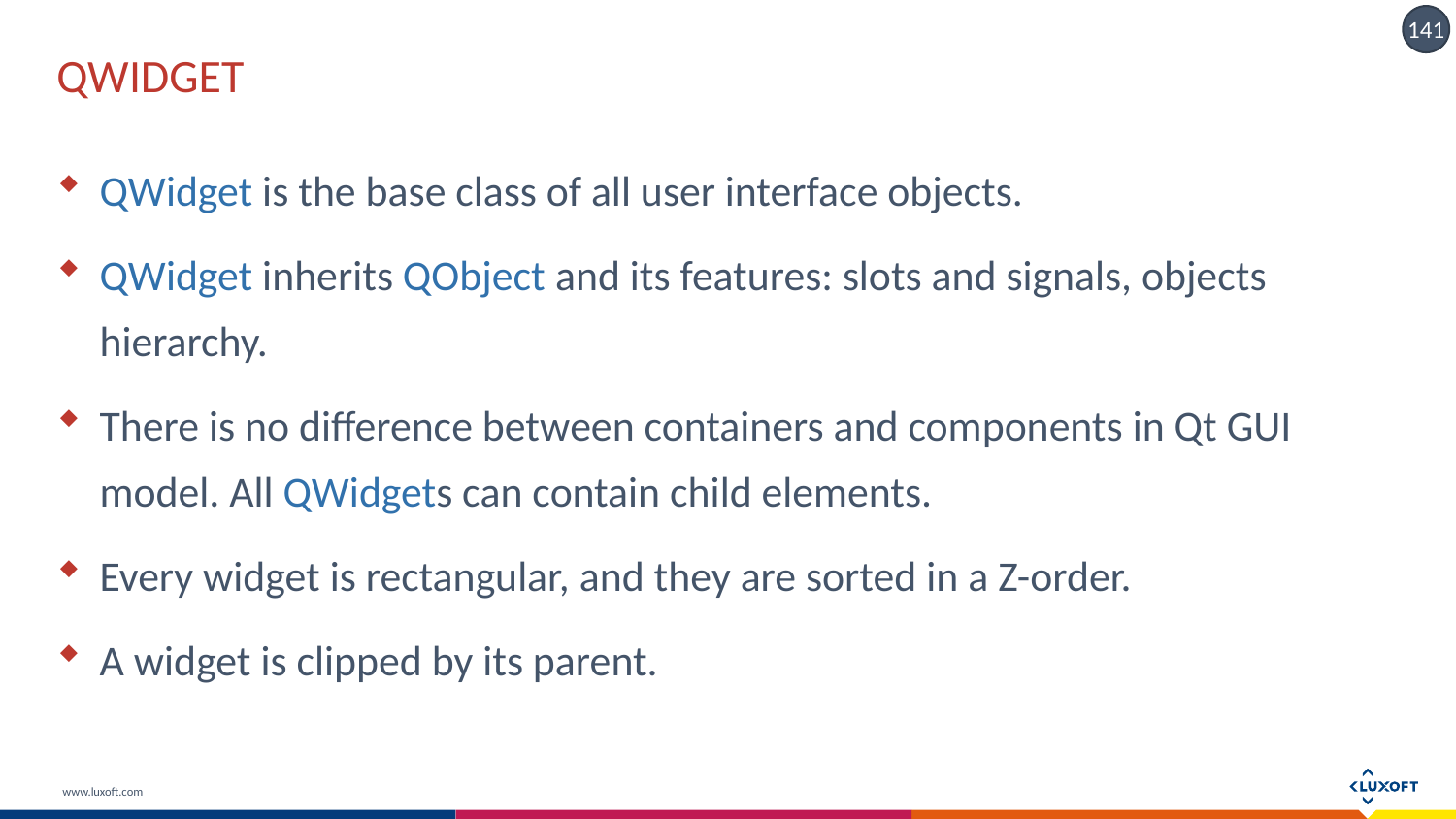

# QWIDGET
QWidget is the base class of all user interface objects.
QWidget inherits QObject and its features: slots and signals, objects hierarchy.
There is no difference between containers and components in Qt GUI model. All QWidgets can contain child elements.
Every widget is rectangular, and they are sorted in a Z-order.
A widget is clipped by its parent.